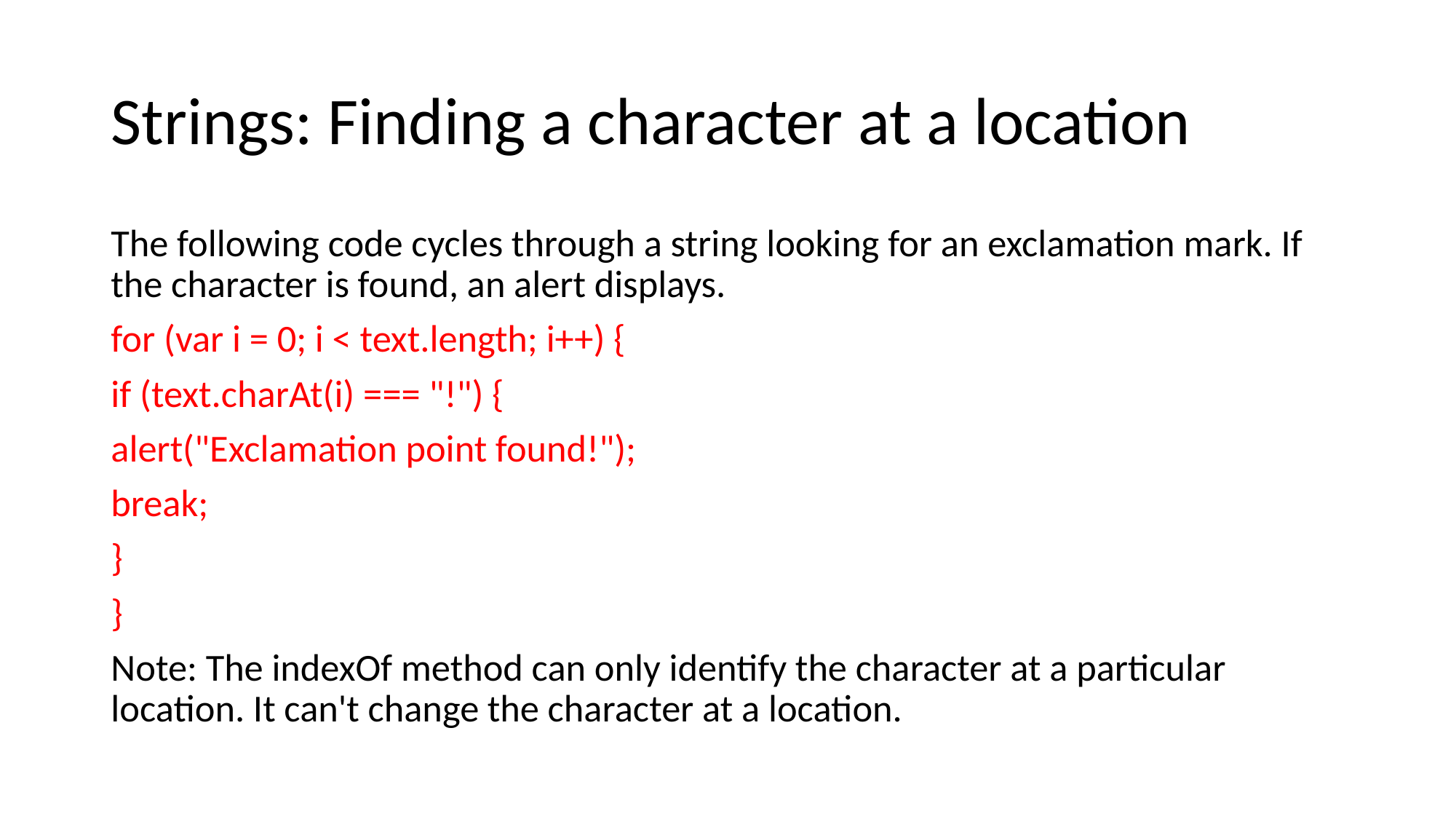

# Strings: Finding a character at a location
The following code cycles through a string looking for an exclamation mark. If the character is found, an alert displays.
for (var i = 0; i < text.length; i++) {
if (text.charAt(i) === "!") {
alert("Exclamation point found!");
break;
}
}
Note: The indexOf method can only identify the character at a particular location. It can't change the character at a location.